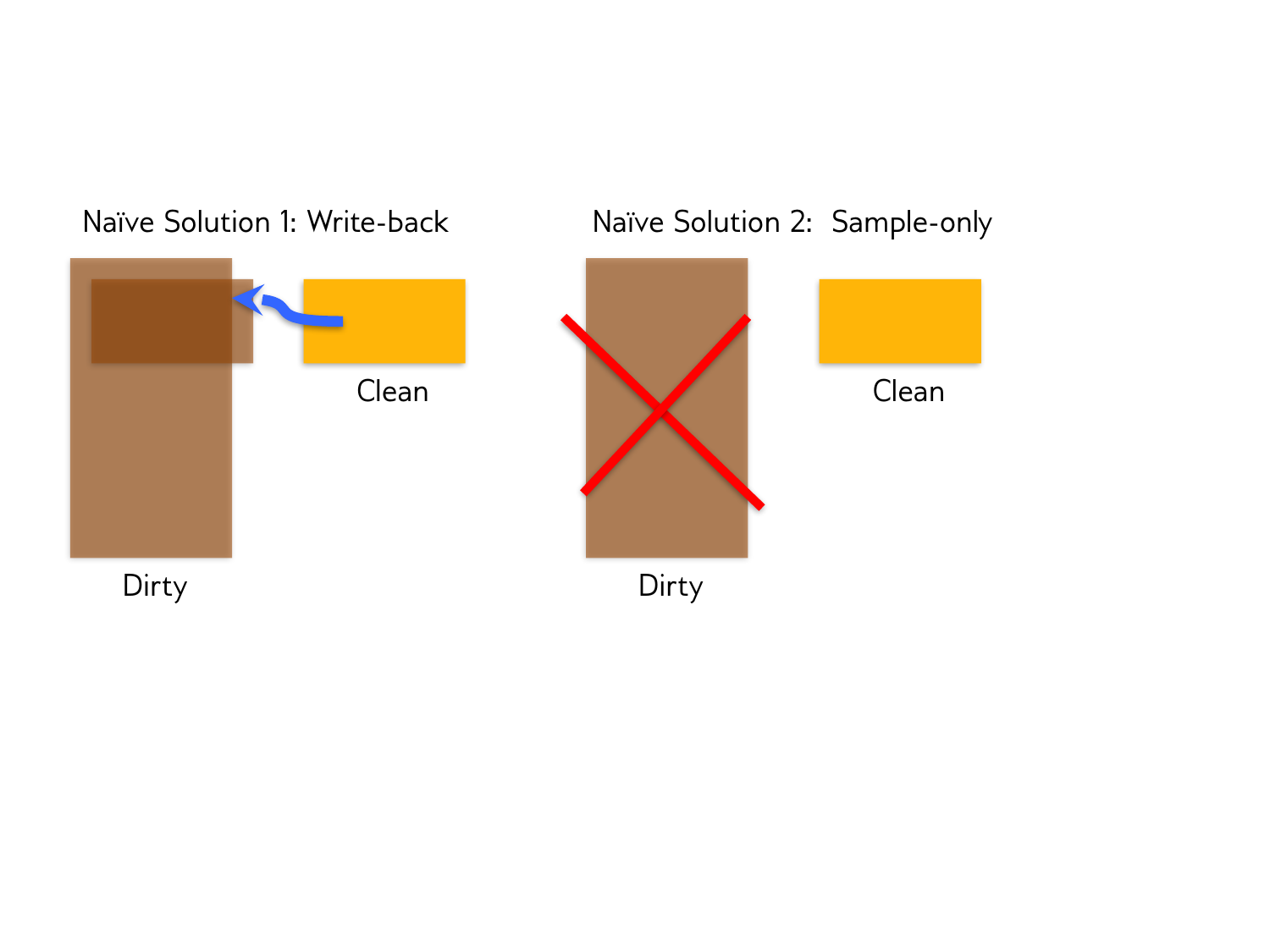

Naïve Solution 1: Write-back
Naïve Solution 2:  Sample-only

Clean
Clean
Dirty
Dirty